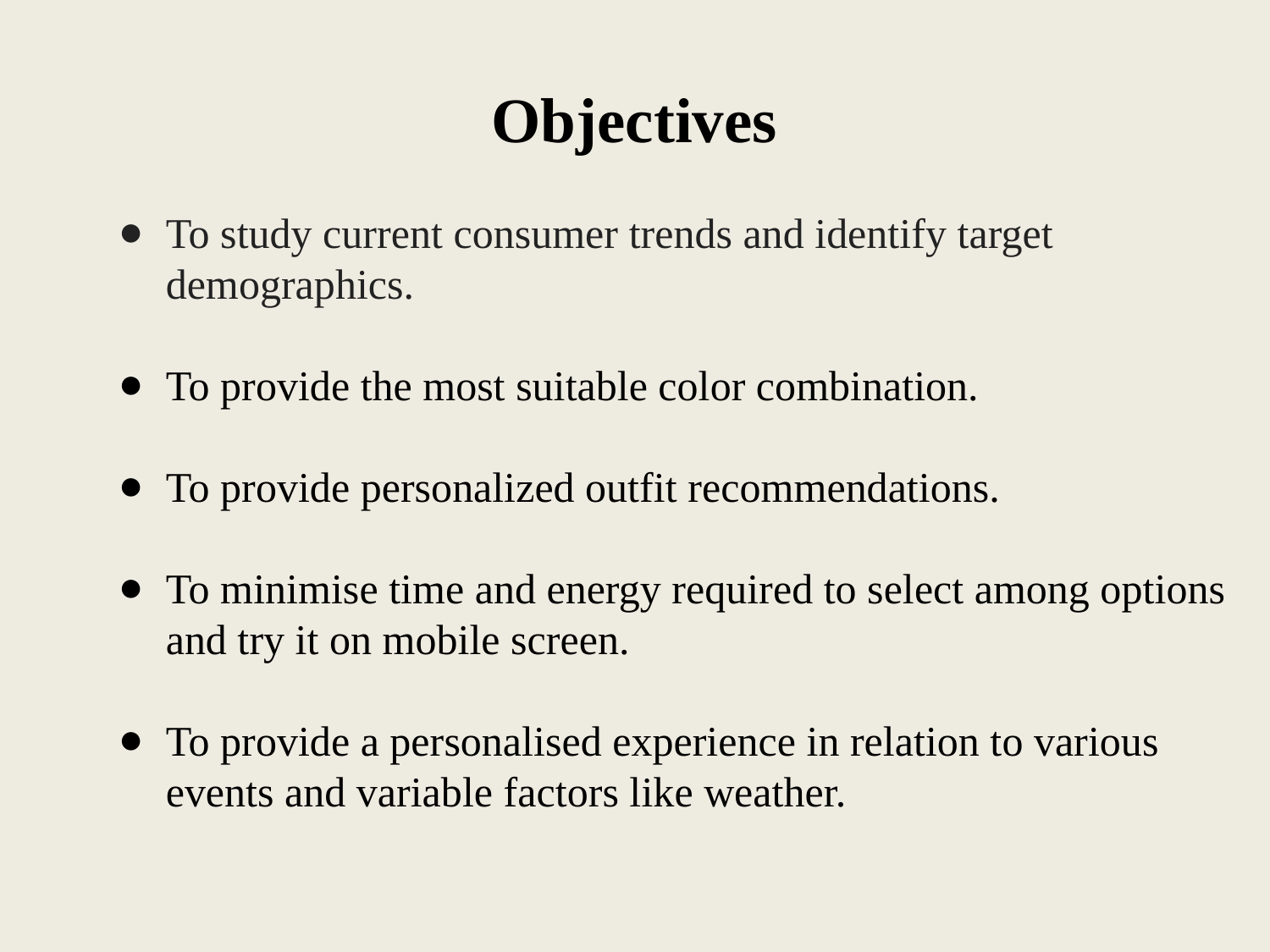

# Objectives
To study current consumer trends and identify target demographics.

To provide the most suitable color combination.

To provide personalized outfit recommendations.

To minimise time and energy required to select among options and try it on mobile screen.

To provide a personalised experience in relation to various events and variable factors like weather.